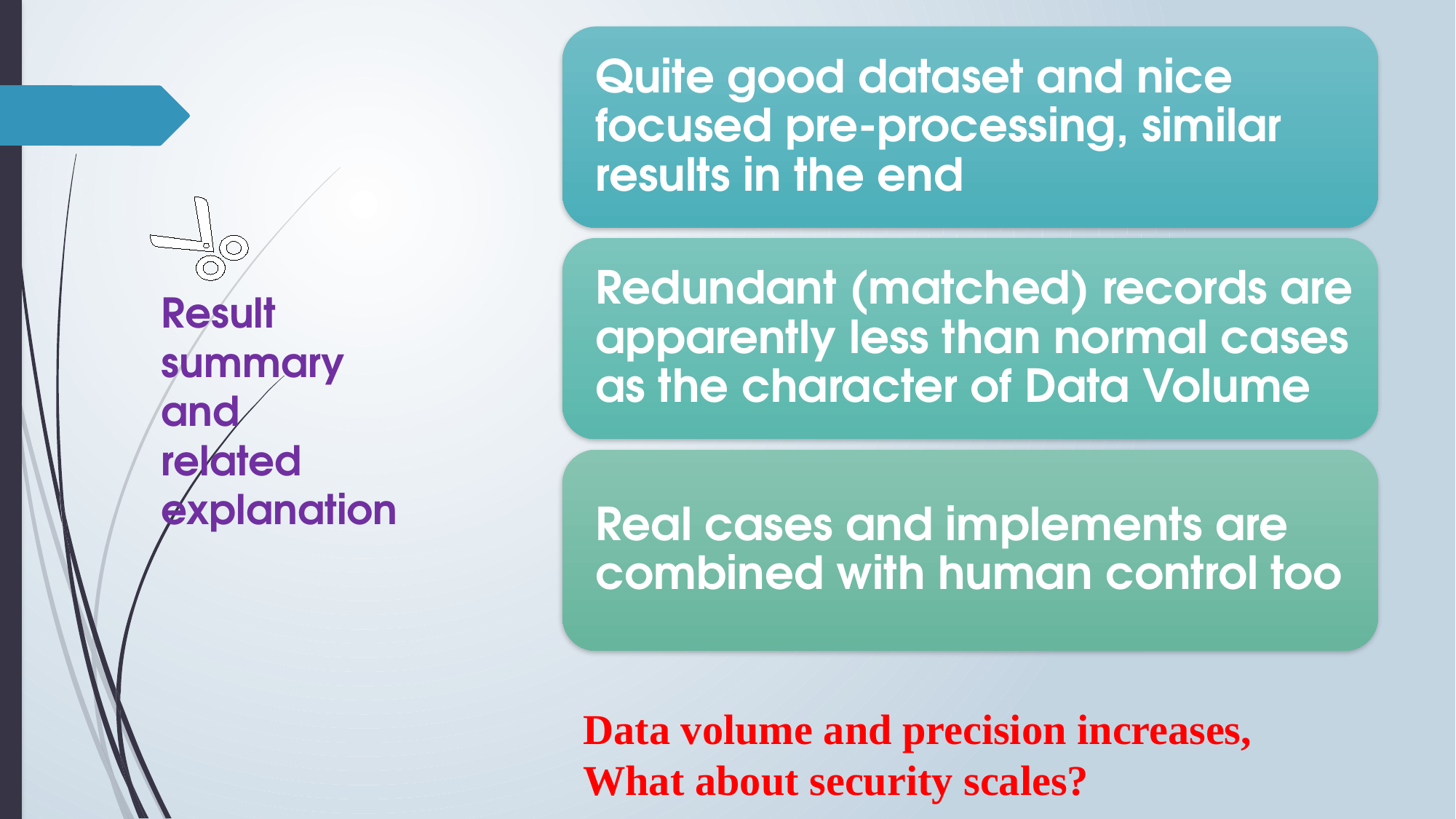

Quite good dataset and nice  focused pre-processing, similar  results in the end
Redundant (matched) records are apparently less than normal cases as the character of Data Volume
Real cases and implements are combined with human control too

# Result summary and related explanation
Data volume and precision increases,
What about security scales?